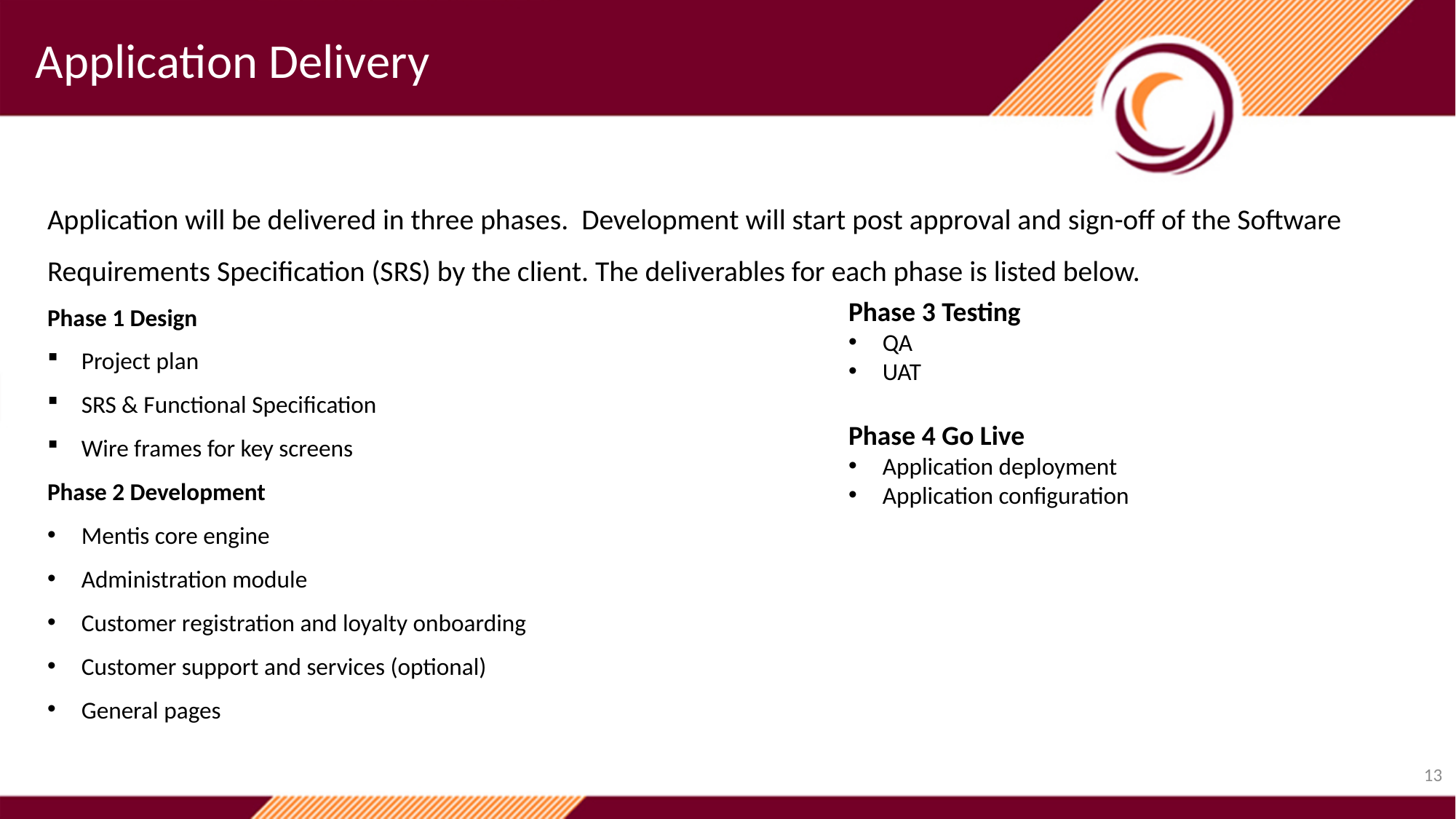

Application Delivery
Application will be delivered in three phases.  Development will start post approval and sign-off of the Software Requirements Specification (SRS) by the client. The deliverables for each phase is listed below.
Phase 1 Design
Project plan
SRS & Functional Specification
Wire frames for key screens
Phase 2 Development
Mentis core engine
Administration module
Customer registration and loyalty onboarding
Customer support and services (optional)
General pages

Phase 3 Testing
QA
UAT

Phase 4 Go Live
Application deployment
Application configuration

13